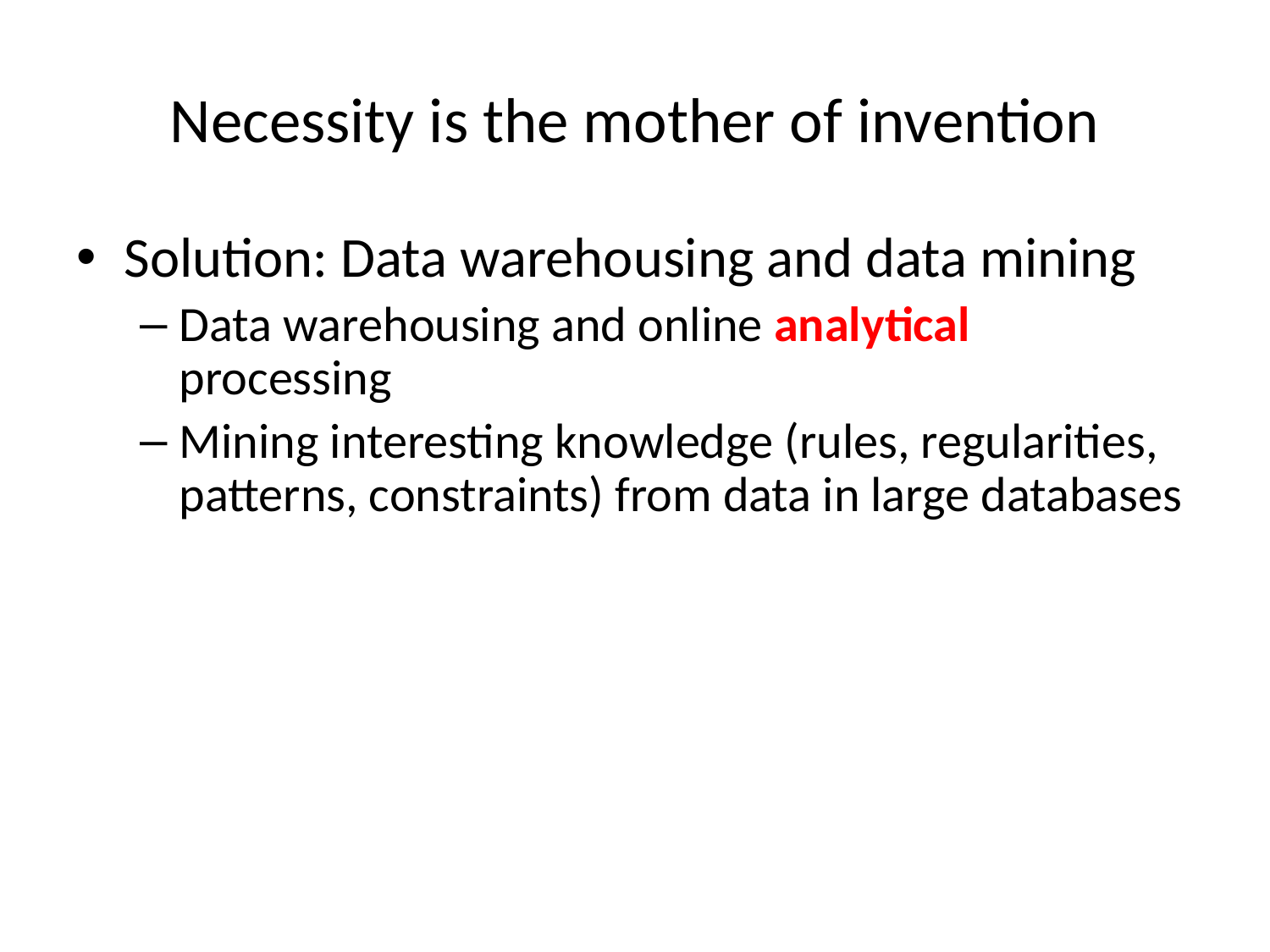

# Necessity is the mother of invention
Solution: Data warehousing and data mining
Data warehousing and online analytical processing
Mining interesting knowledge (rules, regularities, patterns, constraints) from data in large databases